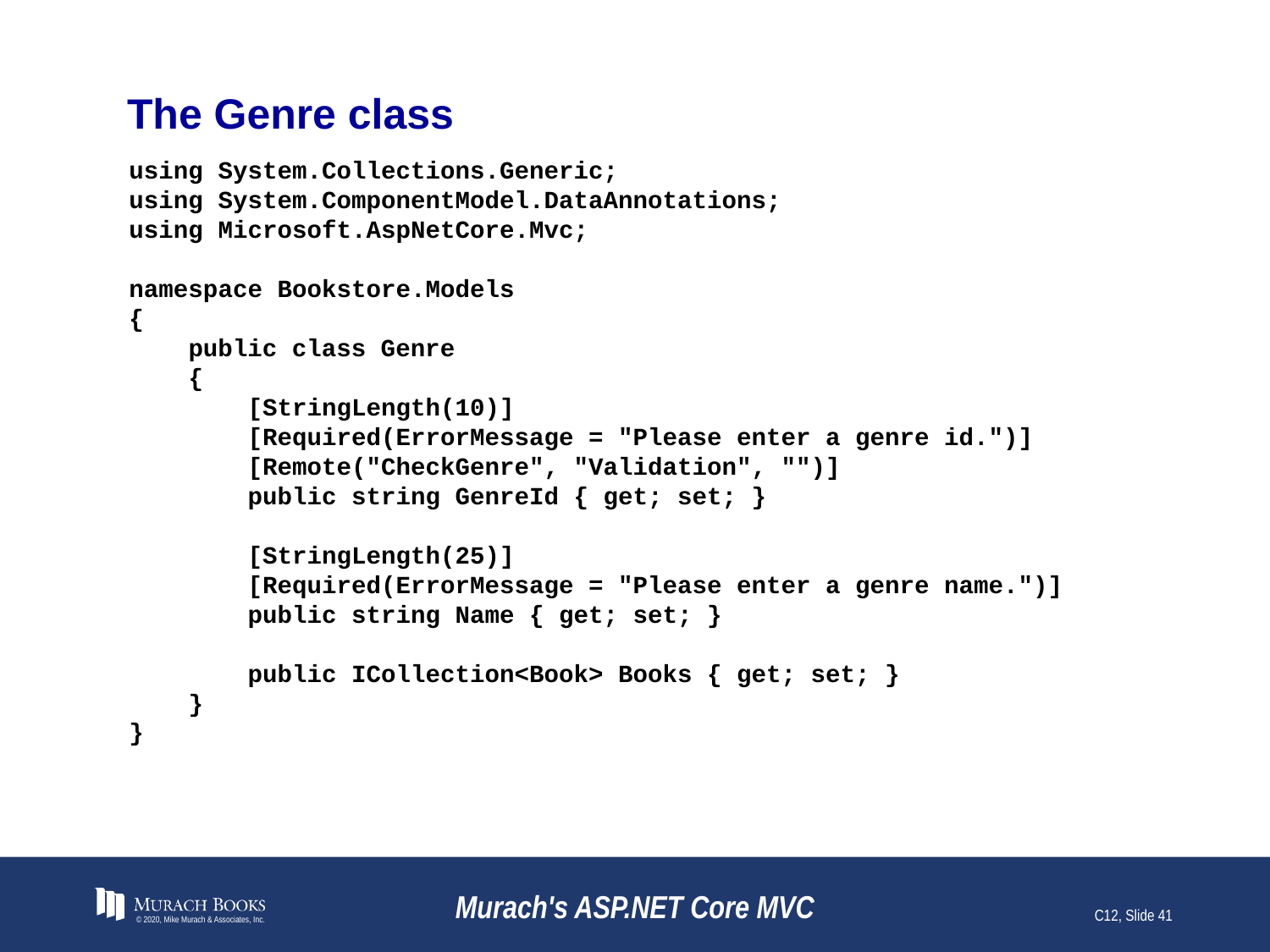

# The Genre class
using System.Collections.Generic;
using System.ComponentModel.DataAnnotations;
using Microsoft.AspNetCore.Mvc;

namespace Bookstore.Models
{
    public class Genre
    {
        [StringLength(10)]
        [Required(ErrorMessage = "Please enter a genre id.")]
        [Remote("CheckGenre", "Validation", "")]
        public string GenreId { get; set; }

        [StringLength(25)]
        [Required(ErrorMessage = "Please enter a genre name.")]
        public string Name { get; set; }

        public ICollection<Book> Books { get; set; }
    }
}

© 2020, Mike Murach & Associates, Inc.
Murach's ASP.NET Core MVC

C12, Slide 41